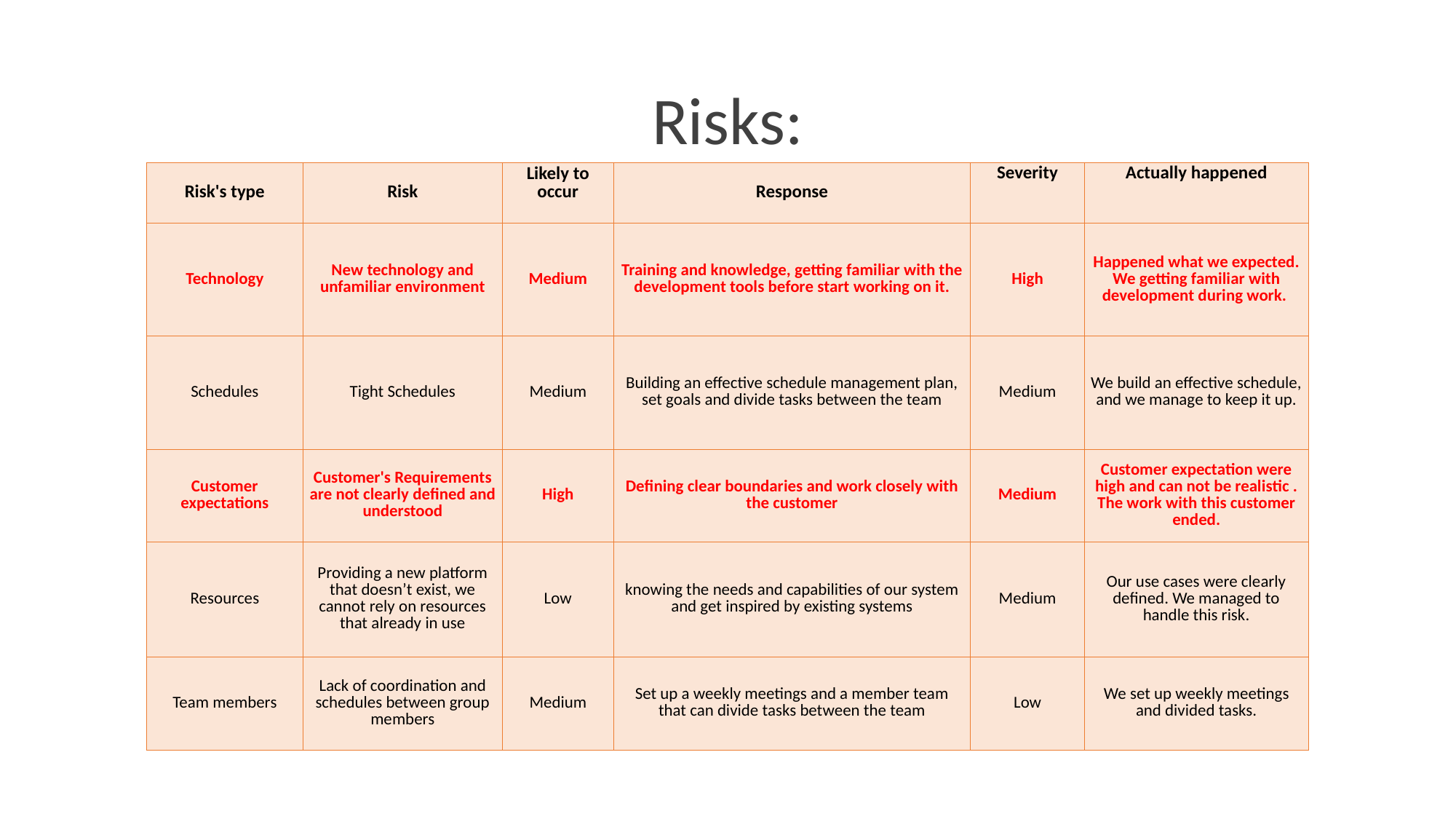

# Risks:
| Risk's type | Risk | Likely to occur | Response | Severity | Actually happened |
| --- | --- | --- | --- | --- | --- |
| Technology | New technology and unfamiliar environment | Medium | Training and knowledge, getting familiar with the development tools before start working on it. | High | Happened what we expected. We getting familiar with development during work. |
| Schedules | Tight Schedules | Medium | Building an effective schedule management plan, set goals and divide tasks between the team | Medium | We build an effective schedule, and we manage to keep it up. |
| Customer expectations | Customer's Requirements are not clearly defined and understood | High | Defining clear boundaries and work closely with the customer | Medium | Customer expectation were high and can not be realistic . The work with this customer ended. |
| Resources | Providing a new platform that doesn’t exist, we cannot rely on resources that already in use | Low | knowing the needs and capabilities of our system and get inspired by existing systems | Medium | Our use cases were clearly defined. We managed to handle this risk. |
| Team members | Lack of coordination and schedules between group members | Medium | Set up a weekly meetings and a member team that can divide tasks between the team | Low | We set up weekly meetings and divided tasks. |